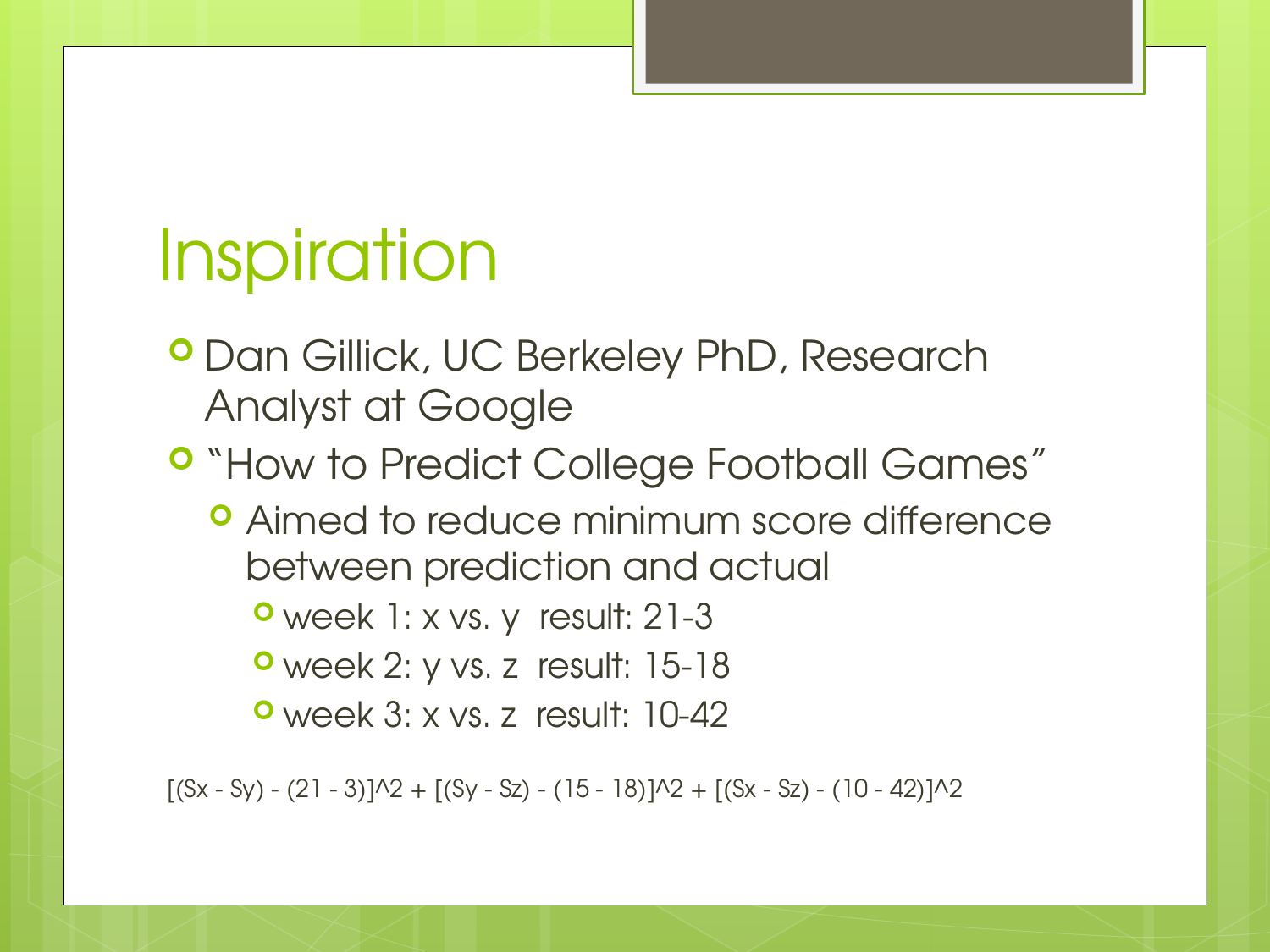

# Inspiration
Dan Gillick, UC Berkeley PhD, Research Analyst at Google
“How to Predict College Football Games”
Aimed to reduce minimum score difference between prediction and actual
week 1: x vs. y  result: 21-3
week 2: y vs. z  result: 15-18
week 3: x vs. z  result: 10-42

[(Sx - Sy) - (21 - 3)]^2 + [(Sy - Sz) - (15 - 18)]^2 + [(Sx - Sz) - (10 - 42)]^2